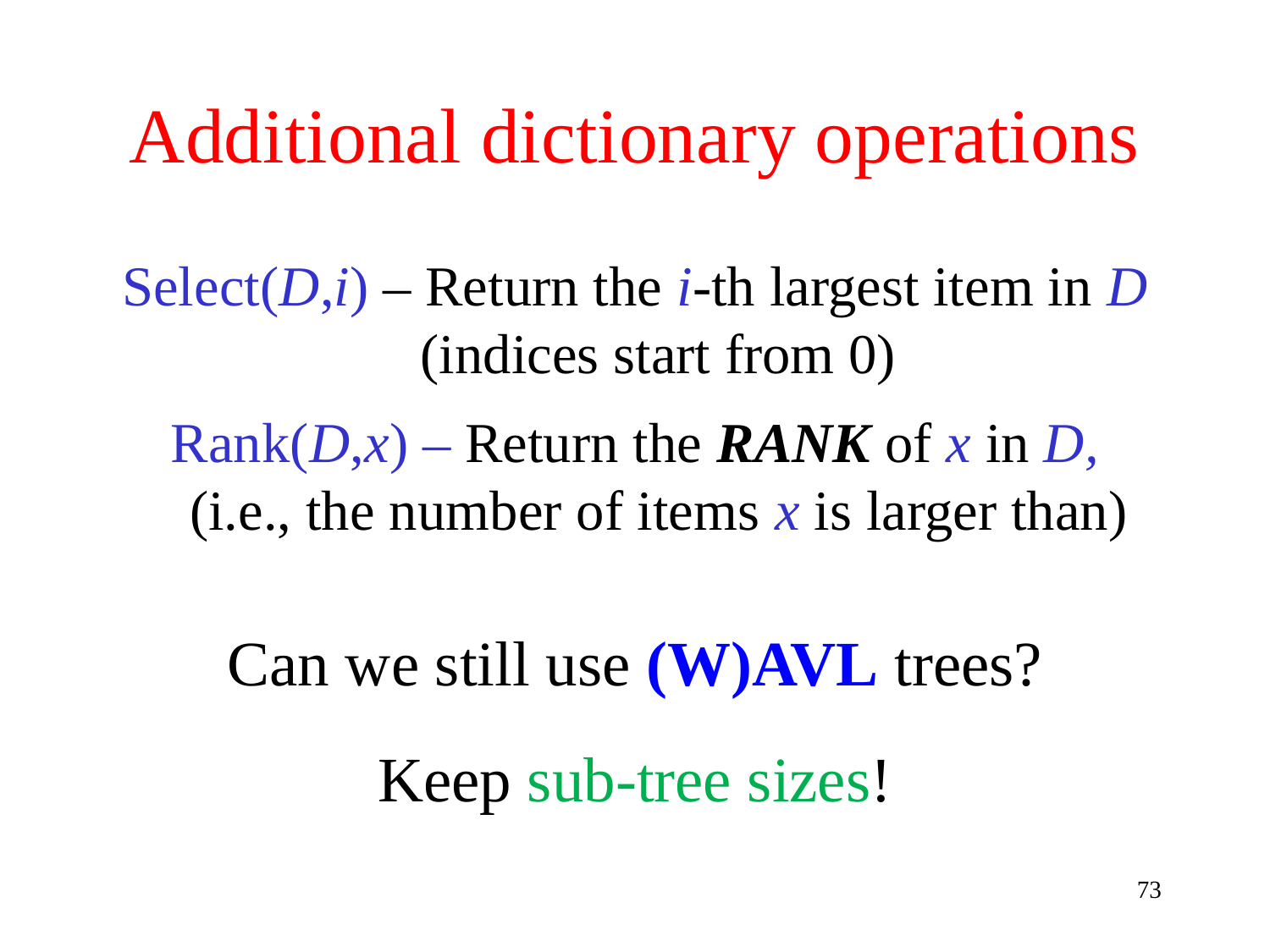

# Additional dictionary operations
Select(D,i) – Return the i-th largest item in D
(indices start from 0)
Rank(D,x) – Return the RANK of x in D,
(i.e., the number of items x is larger than)
Can we still use (W)AVL trees?
Keep sub-tree sizes!
73